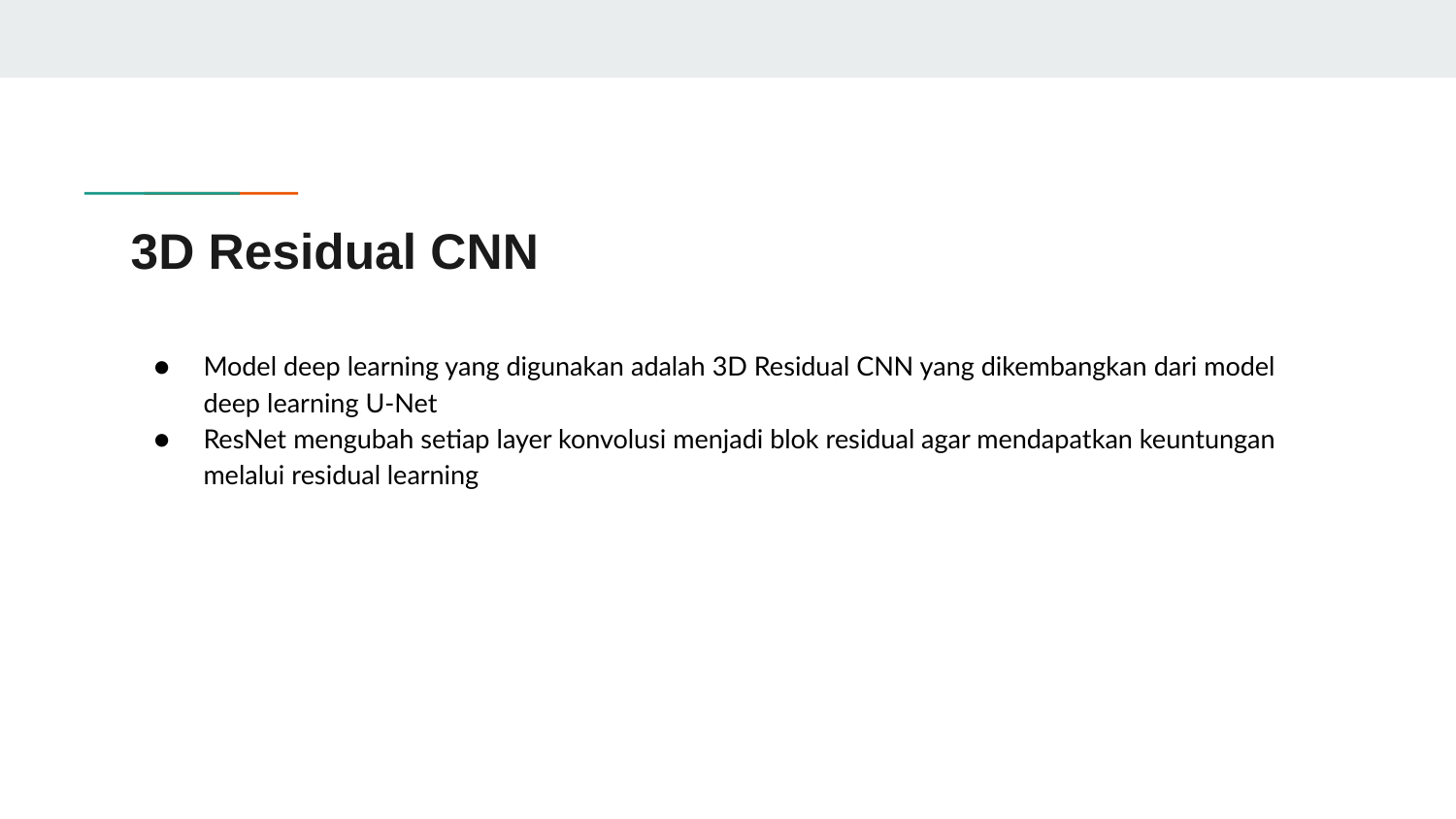

# 3D Residual CNN
Model deep learning yang digunakan adalah 3D Residual CNN yang dikembangkan dari model deep learning U-Net
ResNet mengubah setiap layer konvolusi menjadi blok residual agar mendapatkan keuntungan melalui residual learning